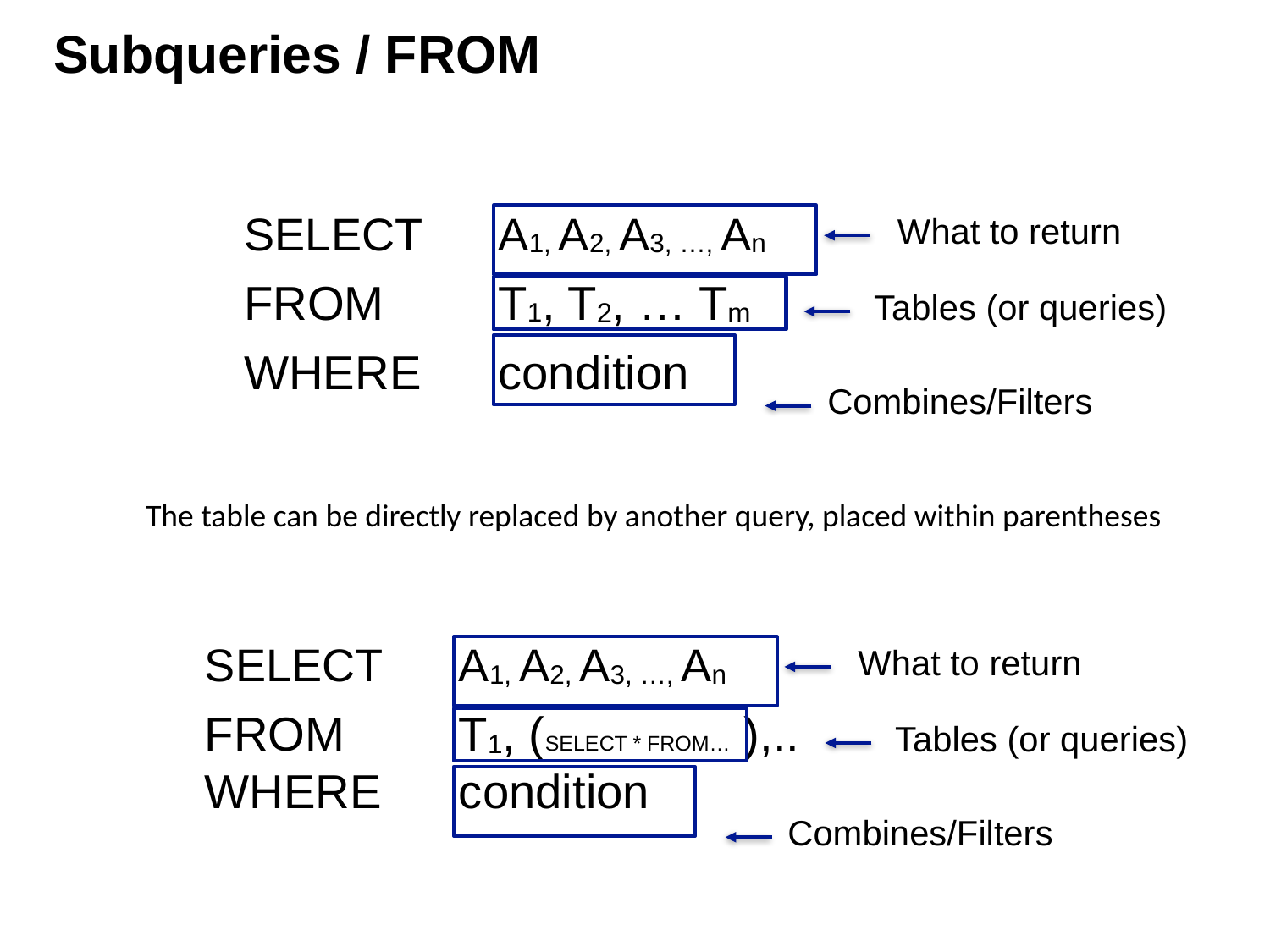

Subqueries / FROM
SELECT 	A1, A2, A3, …, An
FROM 	T1, T2, … Tm
WHERE 	condition

What to return

Tables (or queries)

Combines/Filters

The table can be directly replaced by another query, placed within parentheses
SELECT 	A1, A2, A3, …, An
FROM 	T1, (SELECT * FROM… ),.. WHERE 	condition

What to return

Tables (or queries)

Combines/Filters